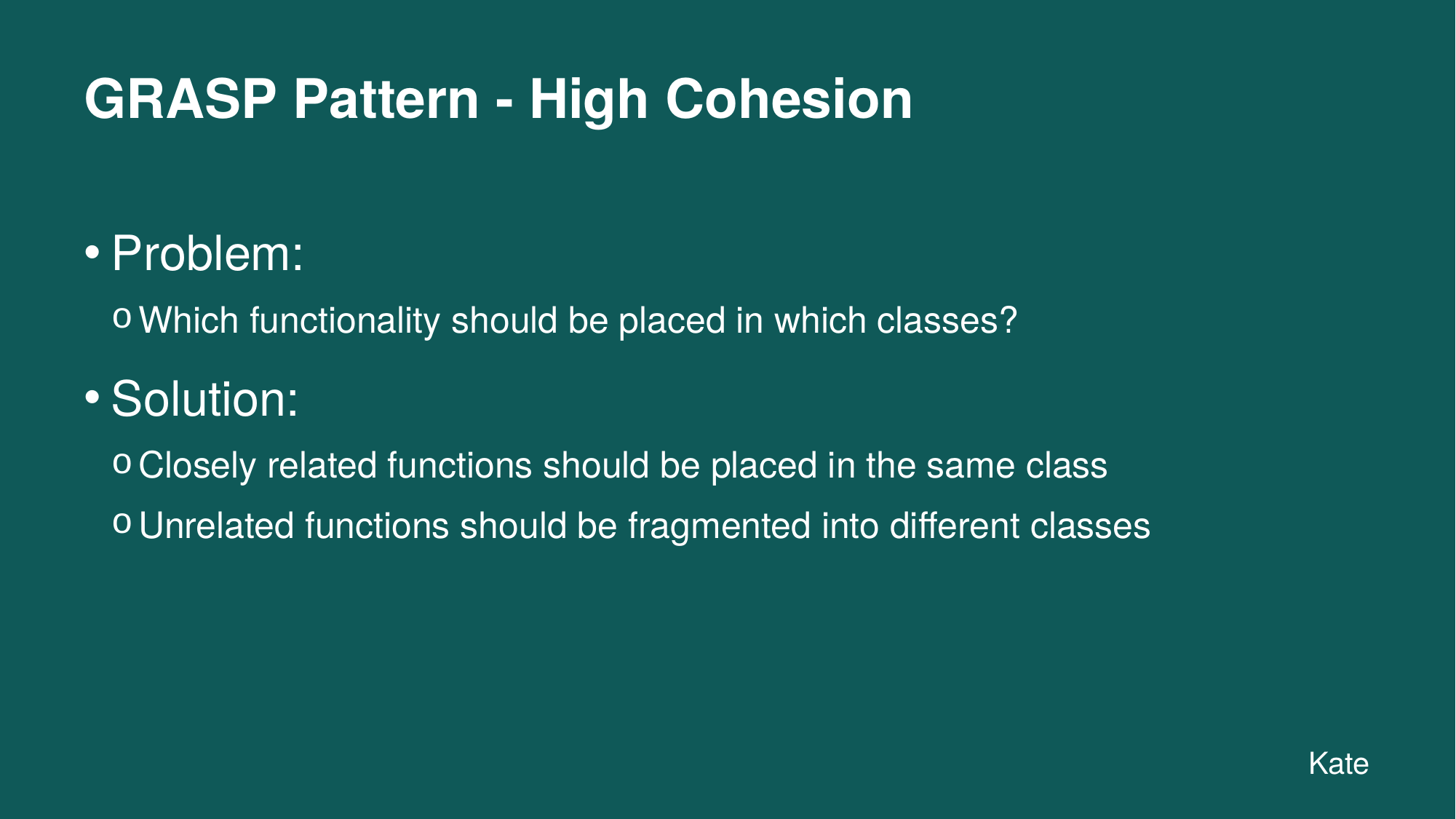

# GRASP Pattern - High Cohesion
Problem:
Which functionality should be placed in which classes?
Solution:
Closely related functions should be placed in the same class
Unrelated functions should be fragmented into different classes
Kate